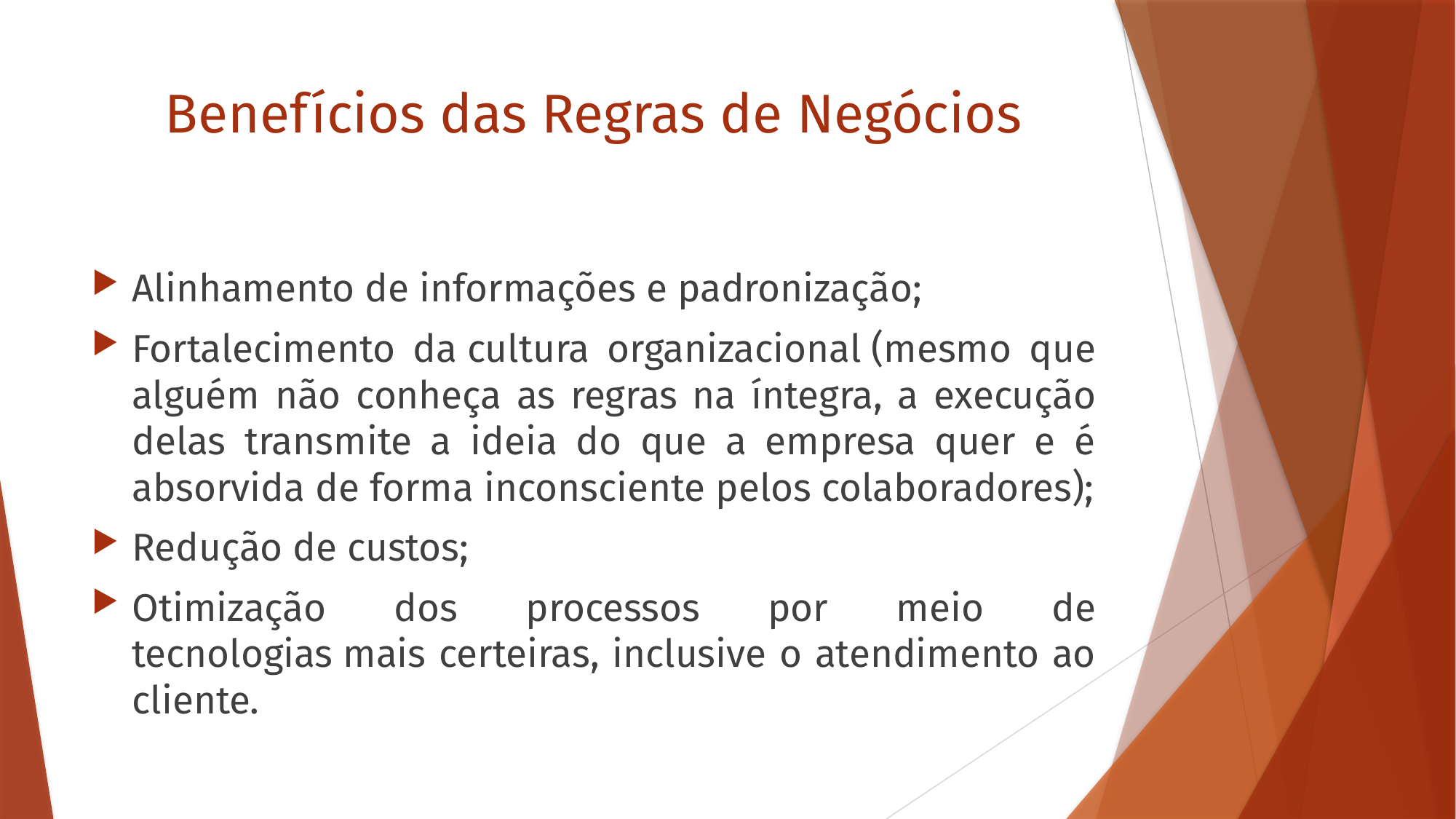

# Benefícios das Regras de Negócios
Alinhamento de informações e padronização;
Fortalecimento da cultura organizacional (mesmo que alguém não conheça as regras na íntegra, a execução delas transmite a ideia do que a empresa quer e é absorvida de forma inconsciente pelos colaboradores);
Redução de custos;
Otimização dos processos por meio de tecnologias mais certeiras, inclusive o atendimento ao cliente.